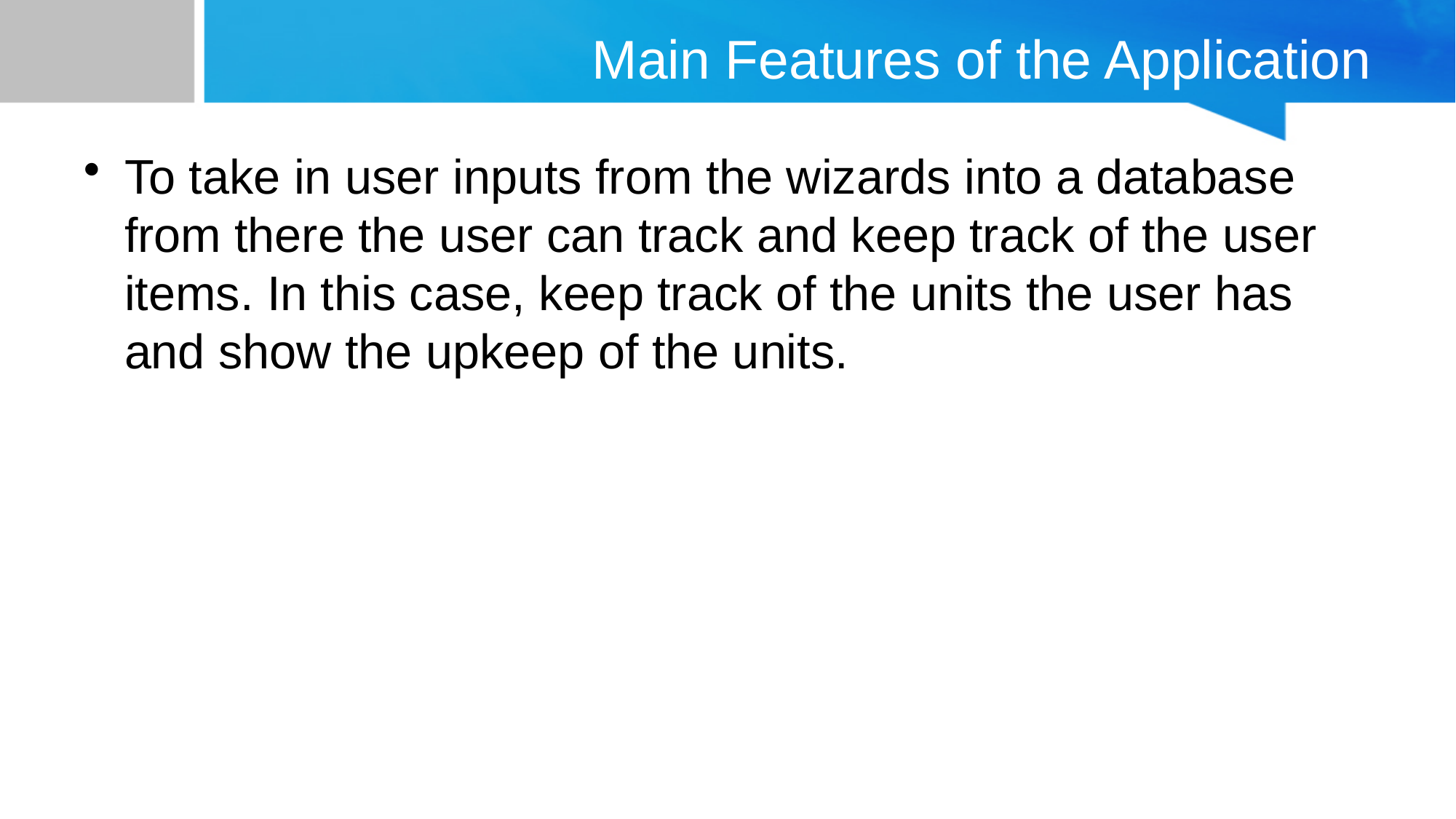

# Main Features of the Application
To take in user inputs from the wizards into a database from there the user can track and keep track of the user items. In this case, keep track of the units the user has and show the upkeep of the units.